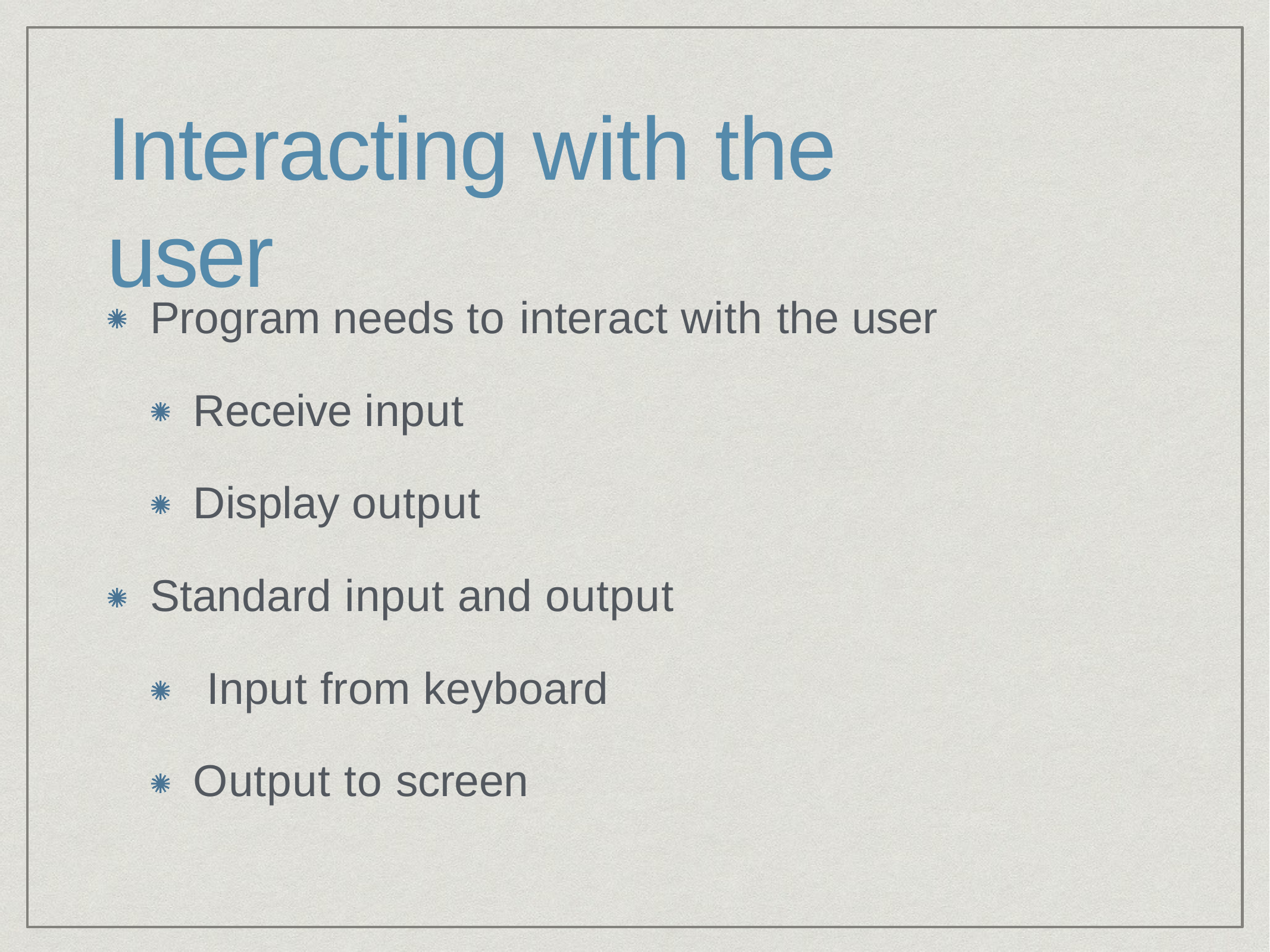

# Interacting with the user
Program needs to interact with the user
Receive input  Display output
Standard input and output  Input from keyboard  Output to screen